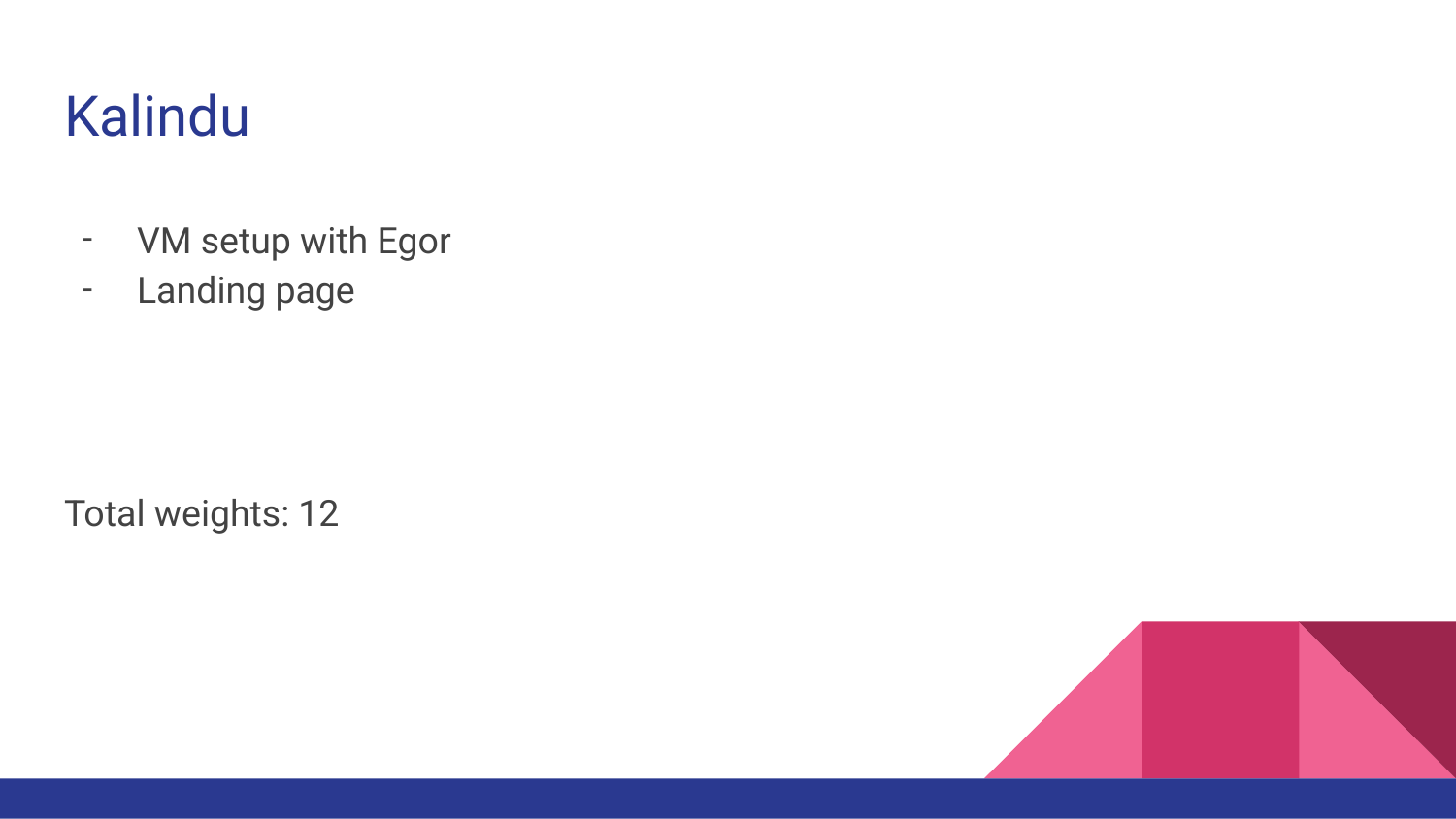

# Kalindu
VM setup with Egor
Landing page

Total weights: 12